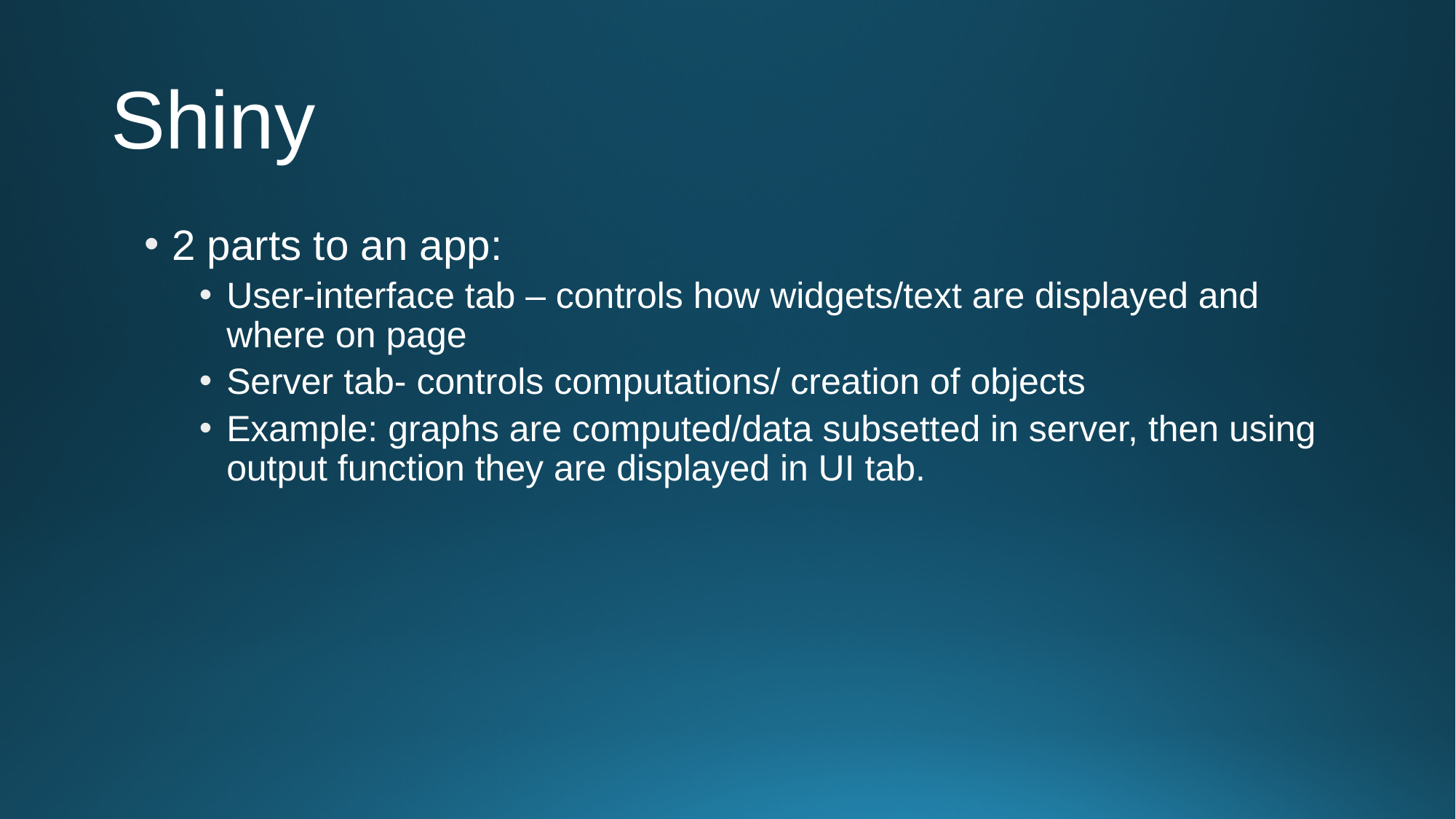

# Shiny
2 parts to an app:
User-interface tab – controls how widgets/text are displayed and where on page
Server tab- controls computations/ creation of objects
Example: graphs are computed/data subsetted in server, then using output function they are displayed in UI tab.